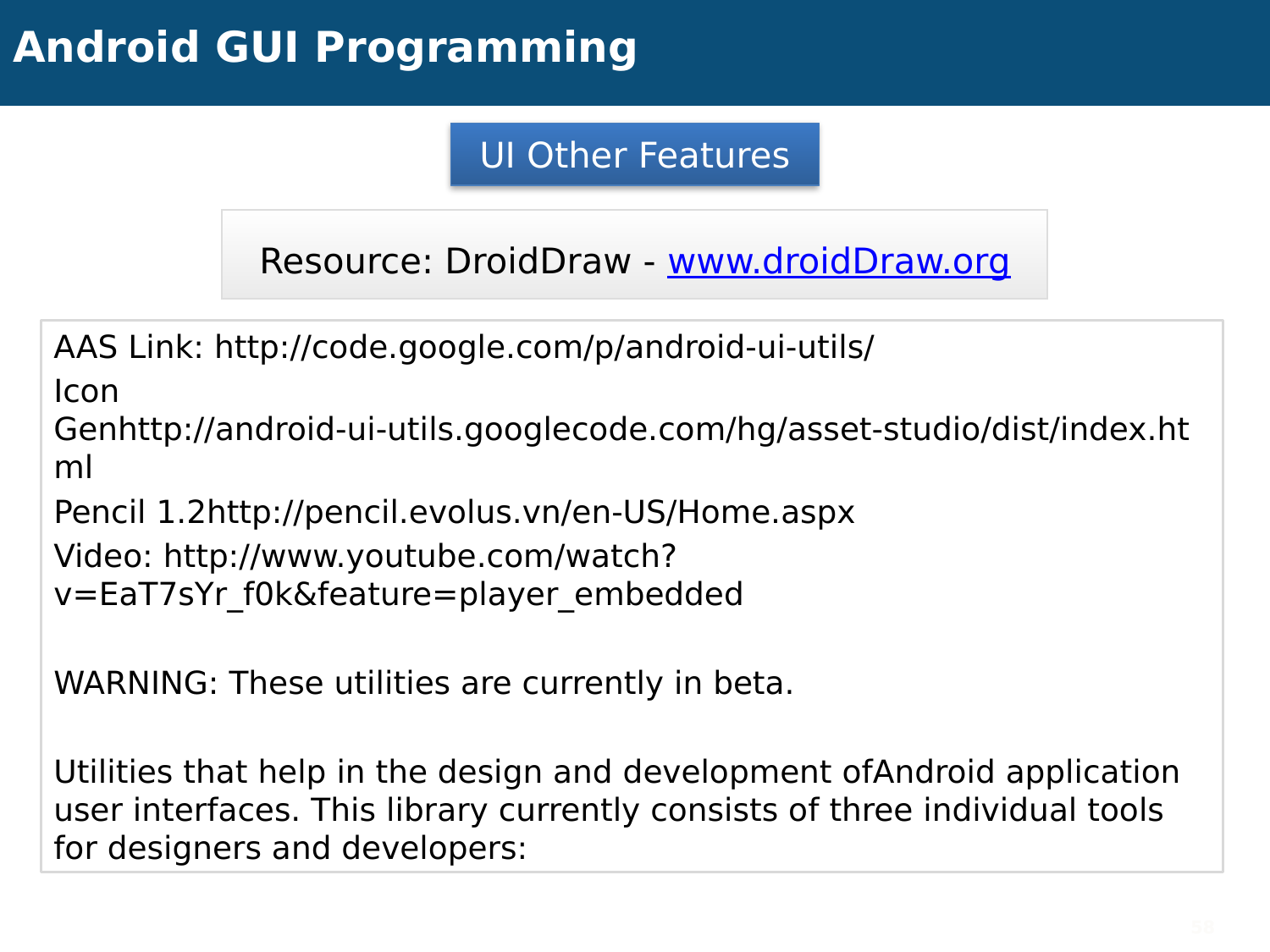

# Android GUI Programming
UI Other Features
Resource: DroidDraw - www.droidDraw.org
AAS Link: http://code.google.com/p/android-ui-utils/
Icon Genhttp://android-ui-utils.googlecode.com/hg/asset-studio/dist/index.html
Pencil 1.2http://pencil.evolus.vn/en-US/Home.aspx
Video: http://www.youtube.com/watch?v=EaT7sYr_f0k&feature=player_embedded

WARNING: These utilities are currently in beta.

Utilities that help in the design and development ofAndroid application user interfaces. This library currently consists of three individual tools for designers and developers: